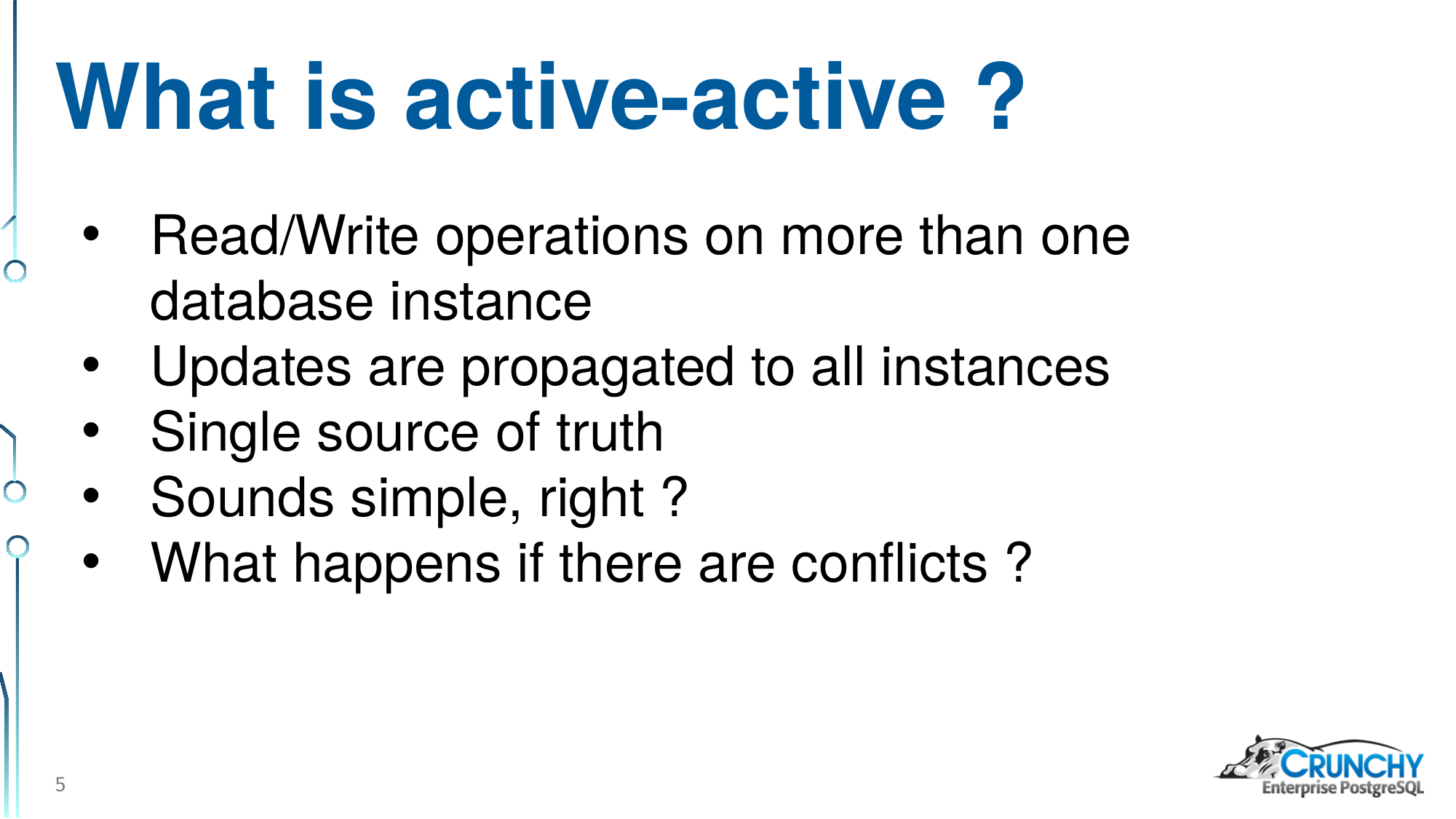

# What is active-active ?
Read/Write operations on more than one database instance
Updates are propagated to all instances
Single source of truth
Sounds simple, right ?
What happens if there are conflicts ?
5